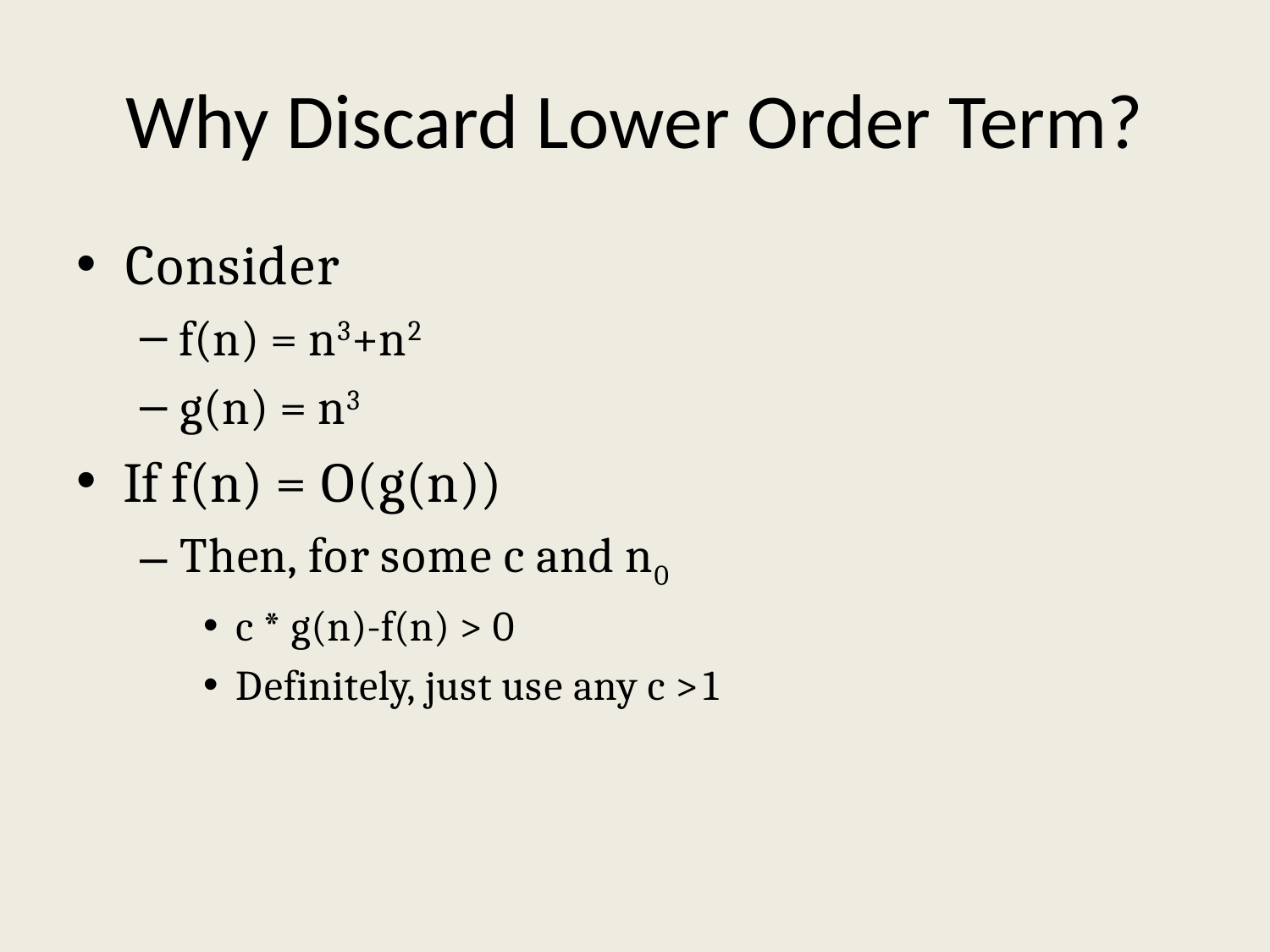

# Why Discard Lower Order Term?
Consider
f(n) = n3+n2
g(n) = n3
If f(n) = O(g(n))
Then, for some c and n0
c * g(n)-f(n) > 0
Definitely, just use any c >1